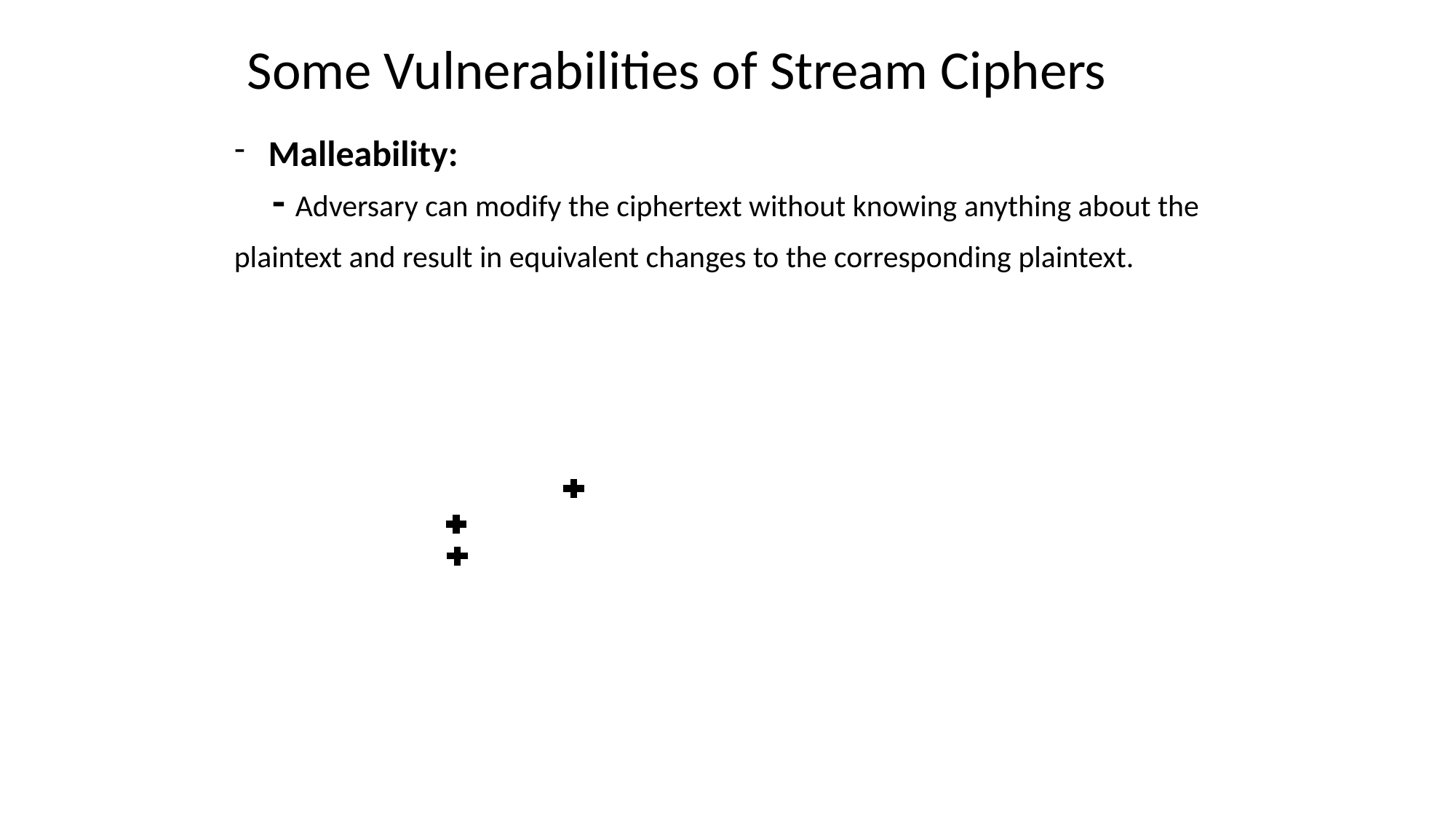

# Some Vulnerabilities of Stream Ciphers
Malleability:
    - Adversary can modify the ciphertext without knowing anything about the plaintext and result in equivalent changes to the corresponding plaintext.

PLAINTEXT:   0 1 0 1    (5)
KEY             :  1 1 0 0
CIPHER       :  1 0 0 1

DESIRED PLAINTEXT:  0 1 1 0 (6)
TODO: ((6) – (5) ) mod 2      (1 0 0 1)
          0 0 1 1          1 0 0 1 = 1 0 1 0
          1 0 1 0           1 1 0 0 = 0 1 1 0 (6)

- Weak key space attack : Attack on WEP